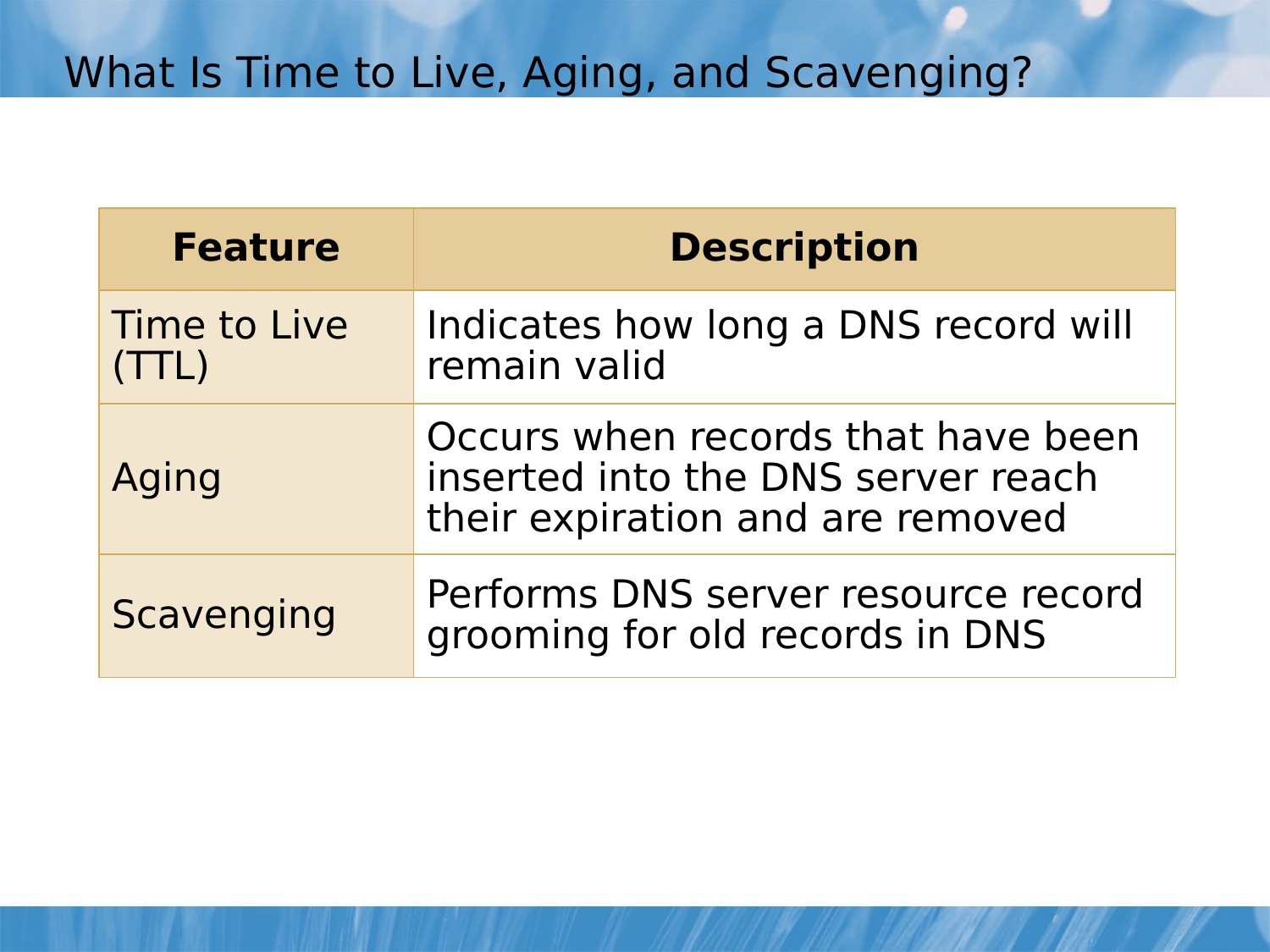

# What Is Time to Live, Aging, and Scavenging?
| Feature | Description |
| --- | --- |
| Time to Live (TTL) | Indicates how long a DNS record will remain valid |
| Aging | Occurs when records that have been inserted into the DNS server reach their expiration and are removed |
| Scavenging | Performs DNS server resource record grooming for old records in DNS |